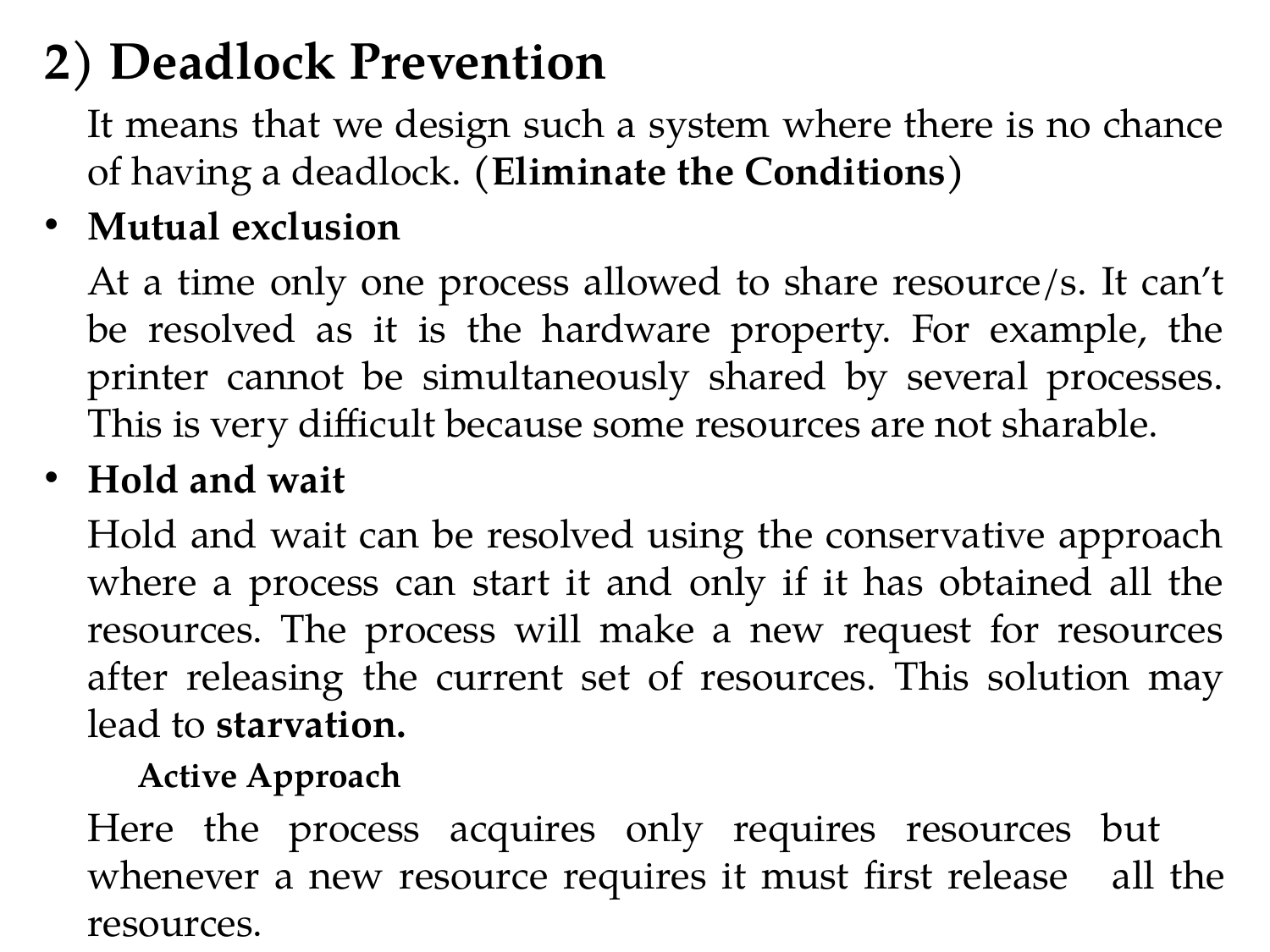

2) Deadlock Prevention
	It means that we design such a system where there is no chance of having a deadlock. (Eliminate the Conditions)
Mutual exclusion
	At a time only one process allowed to share resource/s. It can’t be resolved as it is the hardware property. For example, the printer cannot be simultaneously shared by several processes. This is very difficult because some resources are not sharable.
Hold and wait
	Hold and wait can be resolved using the conservative approach where a process can start it and only if it has obtained all the resources. The process will make a new request for resources after releasing the current set of resources. This solution may lead to starvation.
	Active Approach
		Here the process acquires only requires resources but 	whenever a new resource requires it must first release 	all the resources.